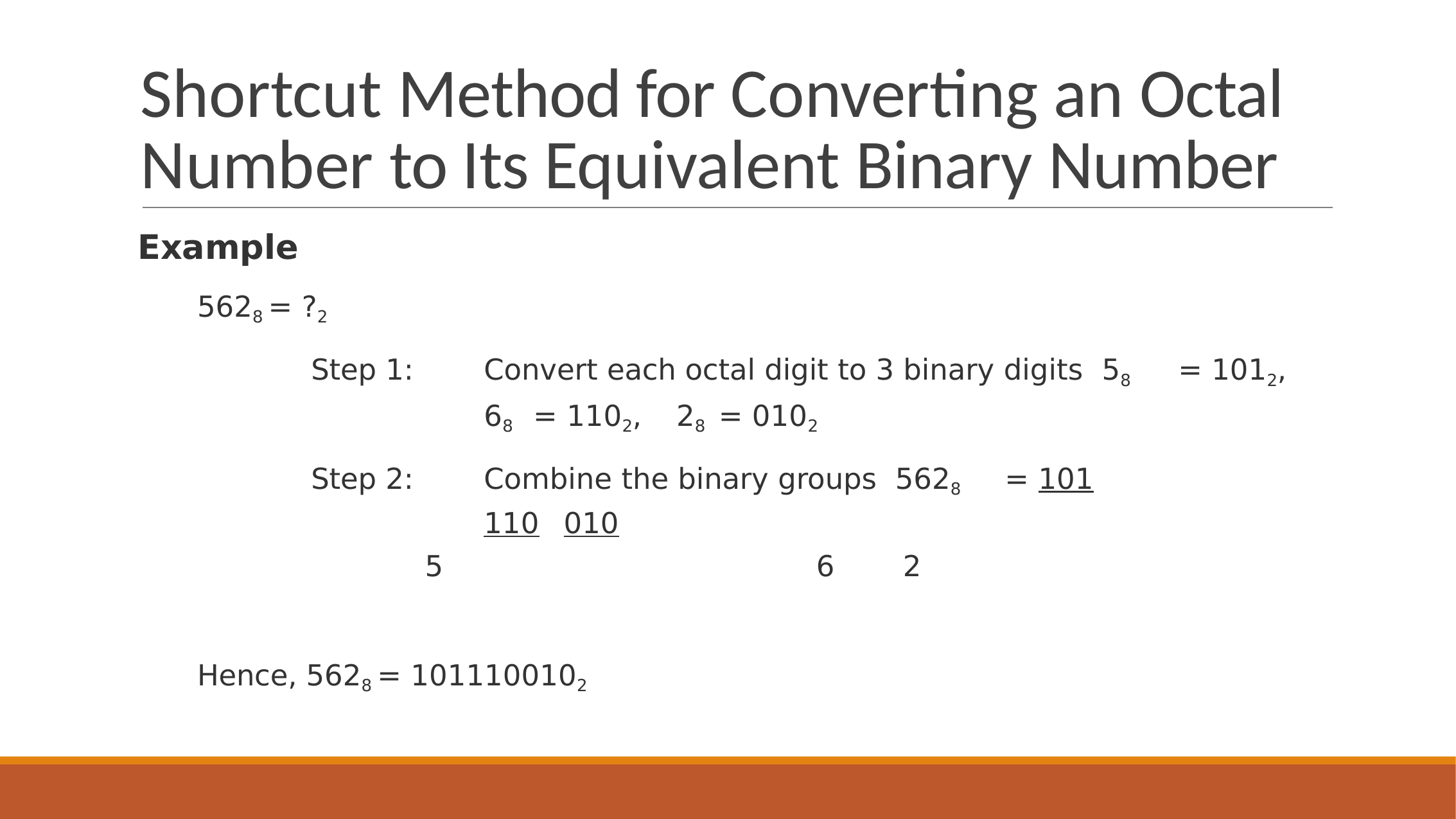

# Shortcut Method for Converting an Octal  Number to Its Equivalent Binary Number
Example
5628 = ?2
Step 1:	Convert each octal digit to 3 binary digits  58	= 1012,	68	= 1102,	28	= 0102
Step 2:	Combine the binary groups  5628	= 101	110	010
5	6	2

Hence, 5628 = 1011100102